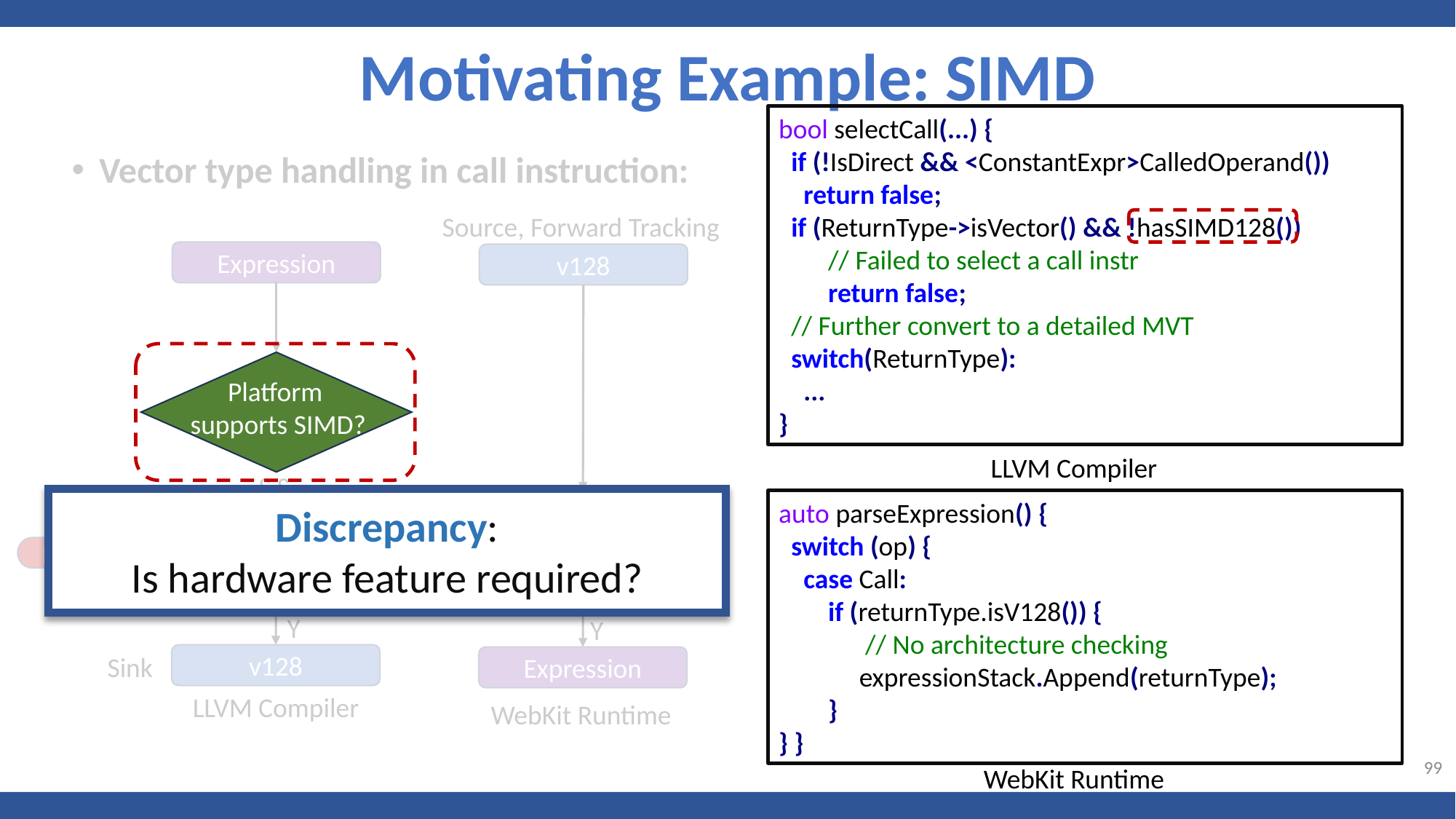

Motivating Example: SIMD
bool selectCall(...) {
  if (!IsDirect && <ConstantExpr>CalledOperand())
    return false;
  if (ReturnType->isVector() && !hasSIMD128())
        // Failed to select a call instr
        return false;
  // Further convert to a detailed MVT
  switch(ReturnType):
    ...
}

Vector type handling in call instruction:
Source, Forward Tracking

Expression
v128

Platform
supports SIMD?
LLVM Compiler
&&
Discrepancy:
Is hardware feature required?
auto parseExpression() {
  switch (op) {
    case Call:
        if (returnType.isV128()) {
              // No architecture checking
             expressionStack.Append(returnType);
        }
} }

ReturnType is
 128-bit Vector?
ReturnType is
 128-bit Vector?
N
End
Y
Y
v128
Sink
Expression
LLVM Compiler
WebKit Runtime
99
WebKit Runtime